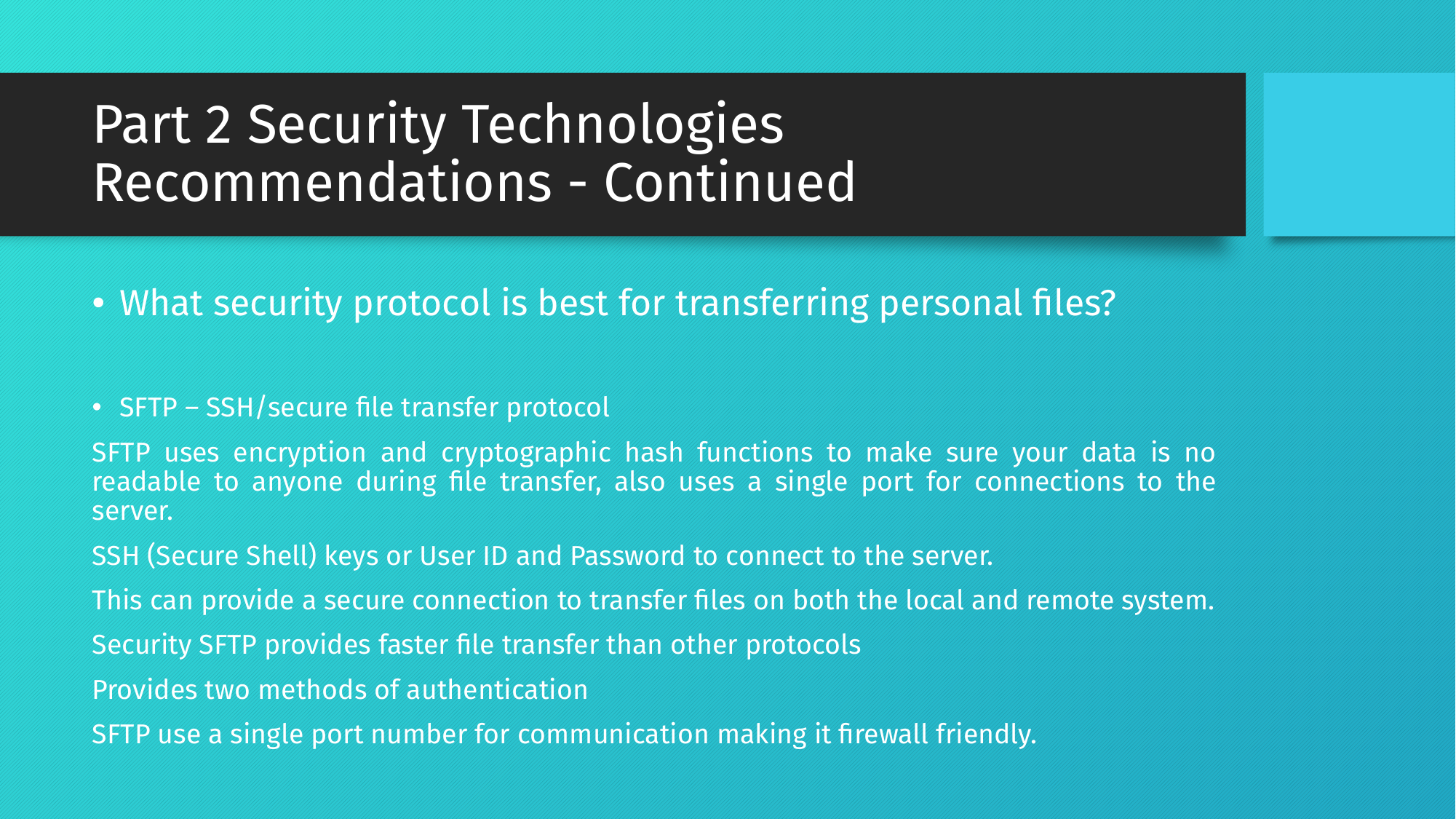

# Part 2 Security Technologies Recommendations - Continued
What security protocol is best for transferring personal files?

SFTP – SSH/secure file transfer protocol
SFTP uses encryption and cryptographic hash functions to make sure your data is no readable to anyone during file transfer, also uses a single port for connections to the server.
SSH (Secure Shell) keys or User ID and Password to connect to the server.
This can provide a secure connection to transfer files on both the local and remote system.
Security SFTP provides faster file transfer than other protocols
Provides two methods of authentication
SFTP use a single port number for communication making it firewall friendly.